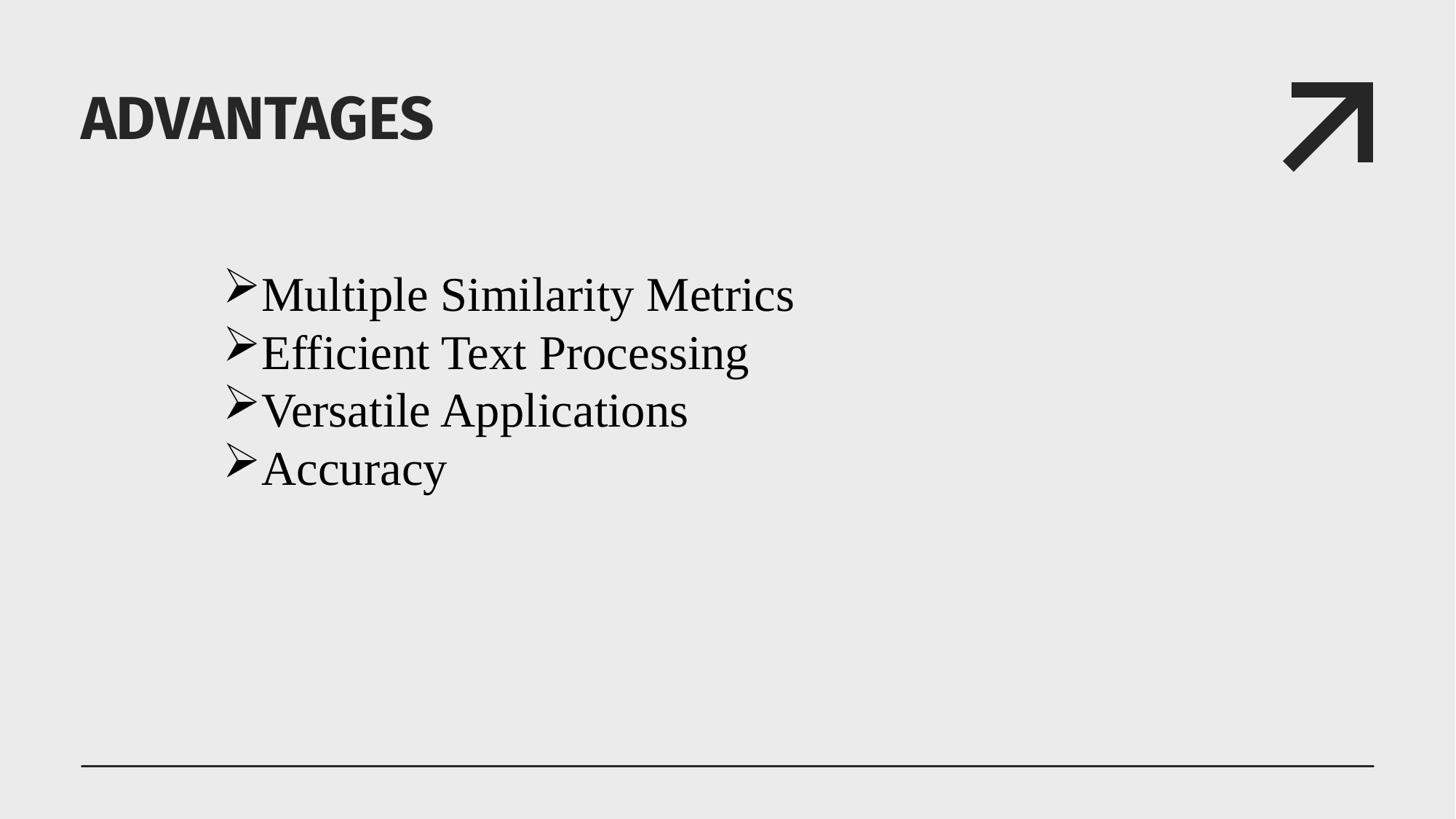

# ADVANTAGES
Multiple Similarity Metrics
Efficient Text Processing
Versatile Applications
Accuracy